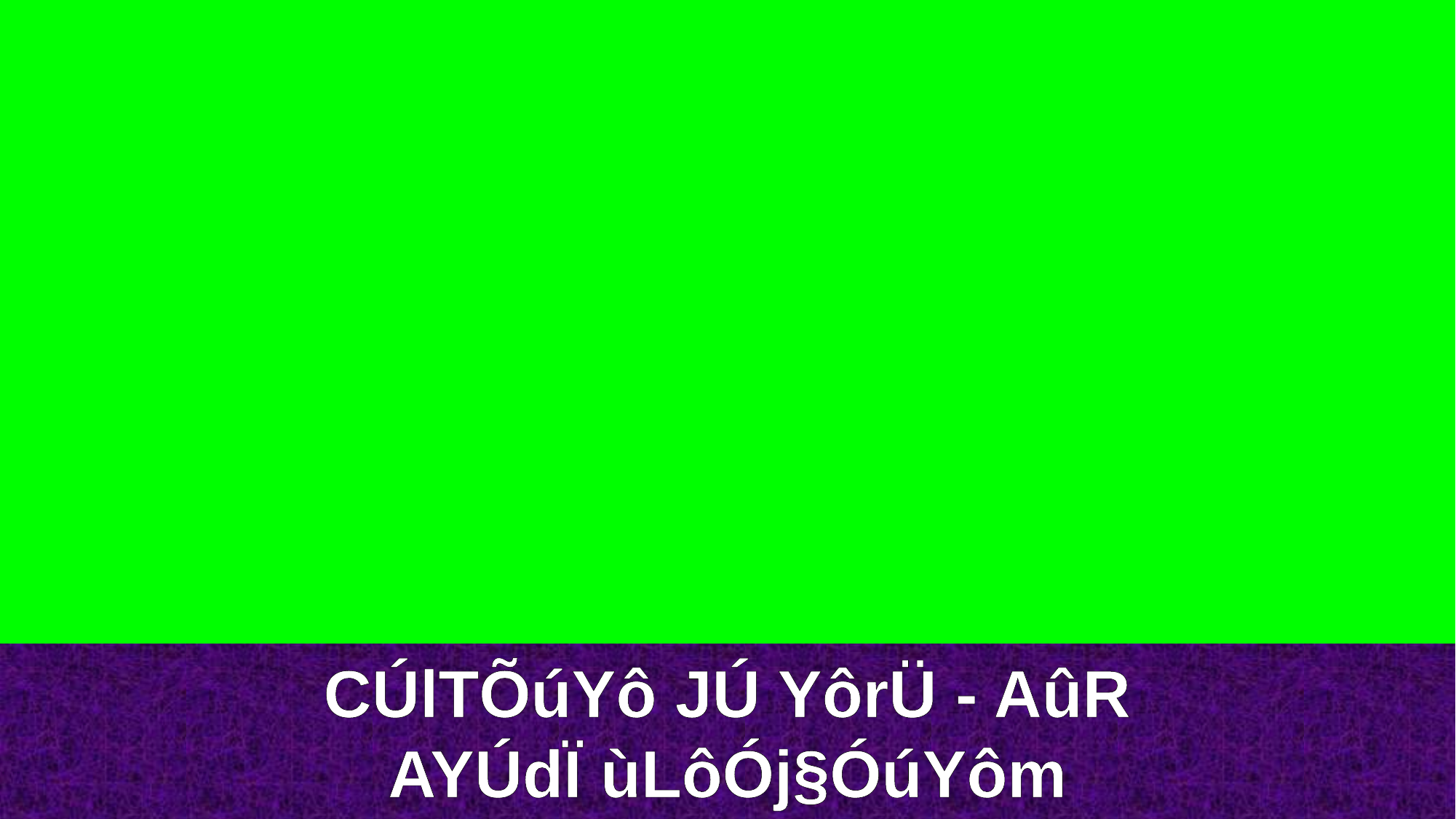

CÚlTÕúYô JÚ YôrÜ - AûR
AYÚdÏ ùLôÓj§ÓúYôm